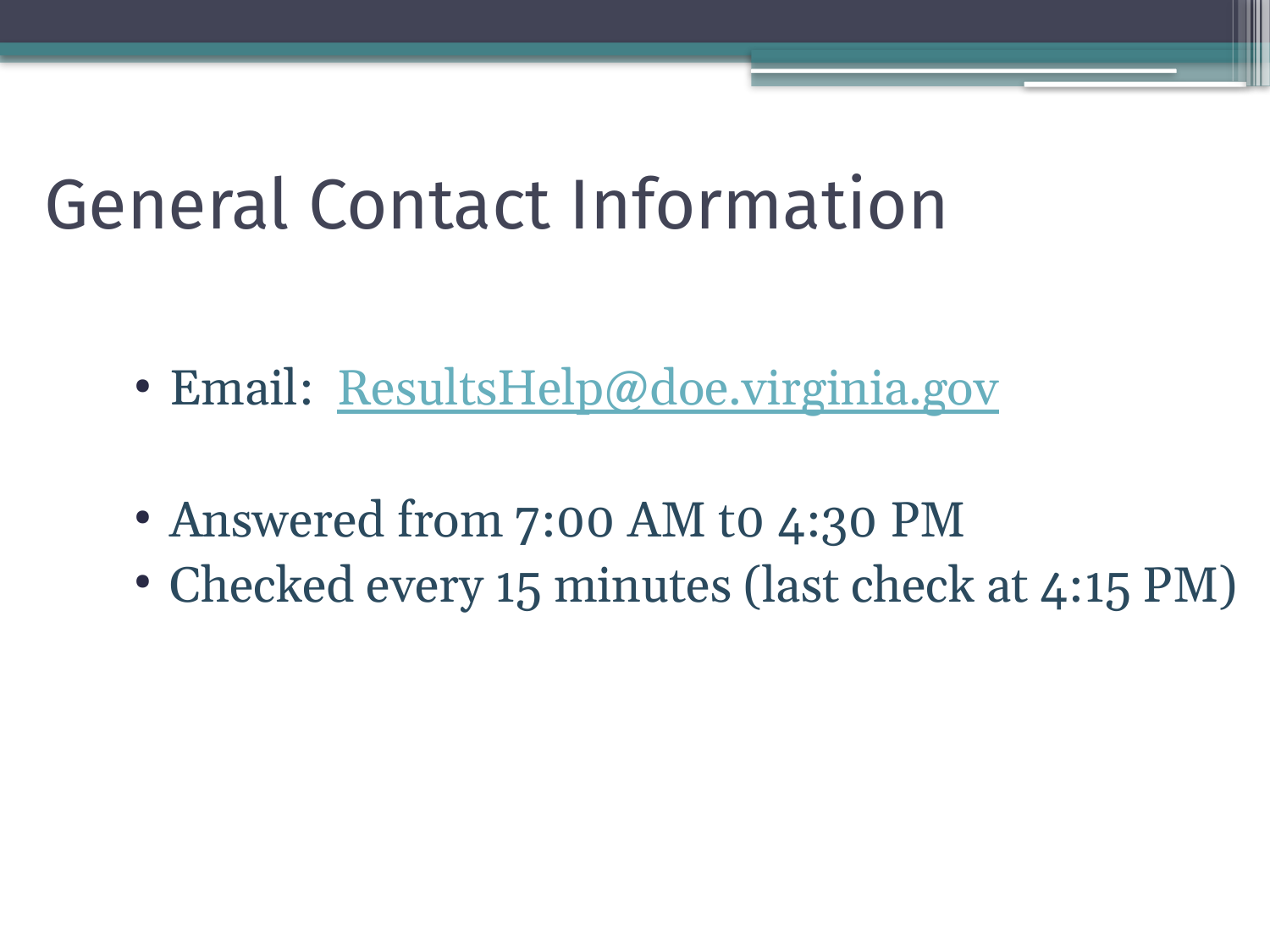

General Contact Information
Email:  ResultsHelp@doe.virginia.gov

Answered from 7:00 AM t0 4:30 PM
Checked every 15 minutes (last check at 4:15 PM)